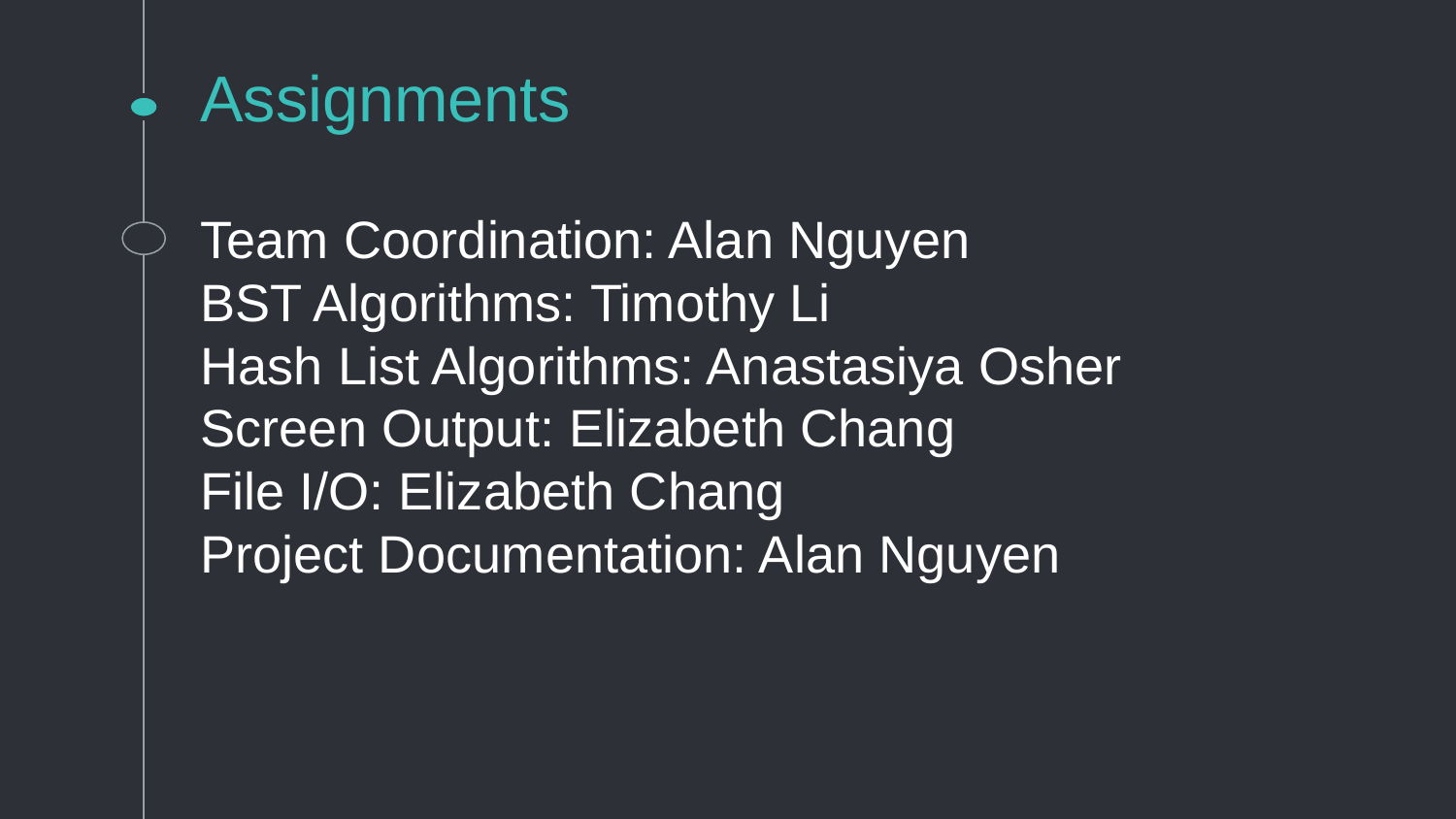

# Assignments
Team Coordination: Alan Nguyen
BST Algorithms: Timothy Li
Hash List Algorithms: Anastasiya Osher
Screen Output: Elizabeth Chang
File I/O: Elizabeth Chang
Project Documentation: Alan Nguyen